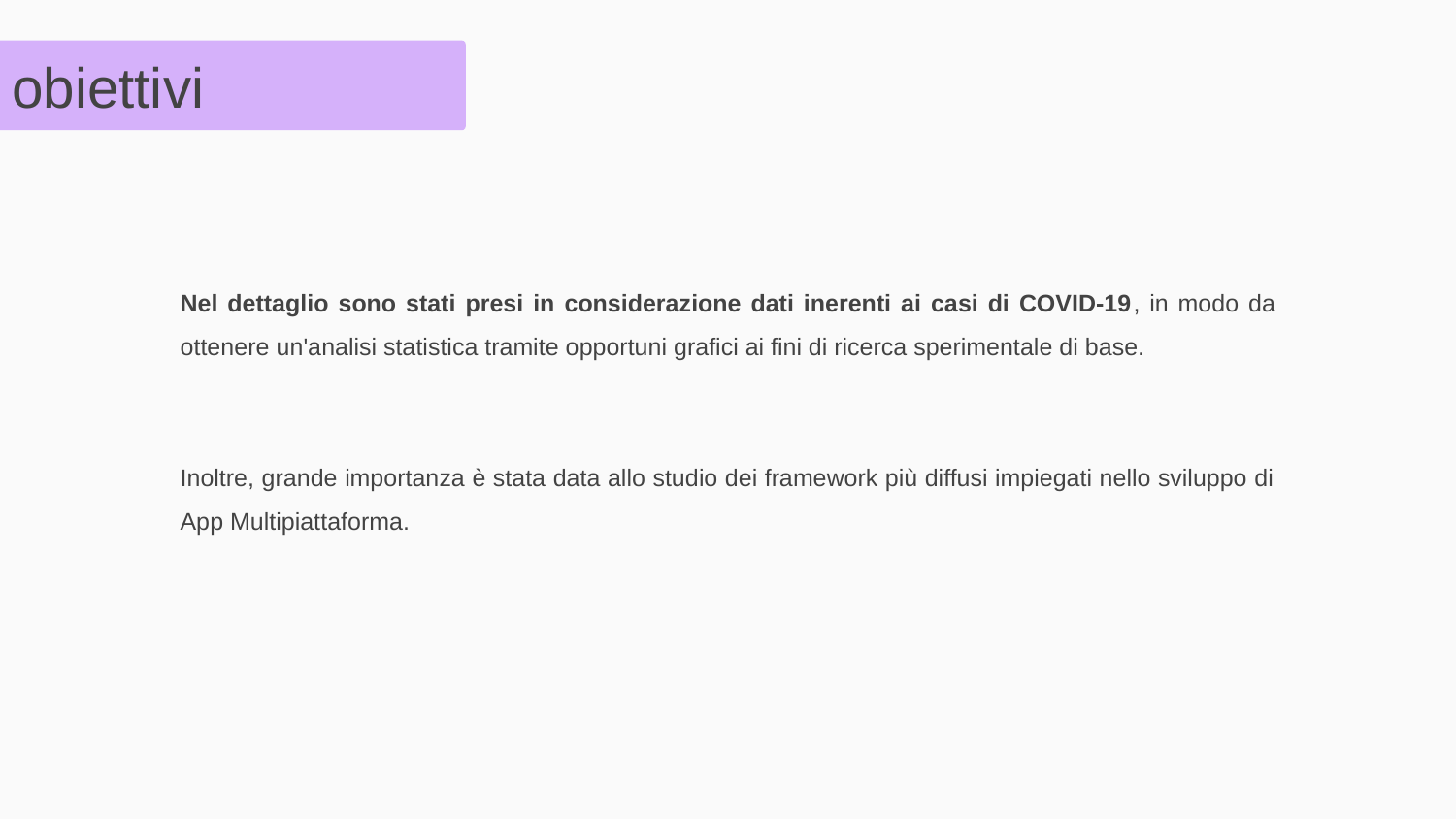

obiettivi
Nel dettaglio sono stati presi in considerazione dati inerenti ai casi di COVID-19, in modo da ottenere un'analisi statistica tramite opportuni grafici ai fini di ricerca sperimentale di base.

Inoltre, grande importanza è stata data allo studio dei framework più diffusi impiegati nello sviluppo di App Multipiattaforma.